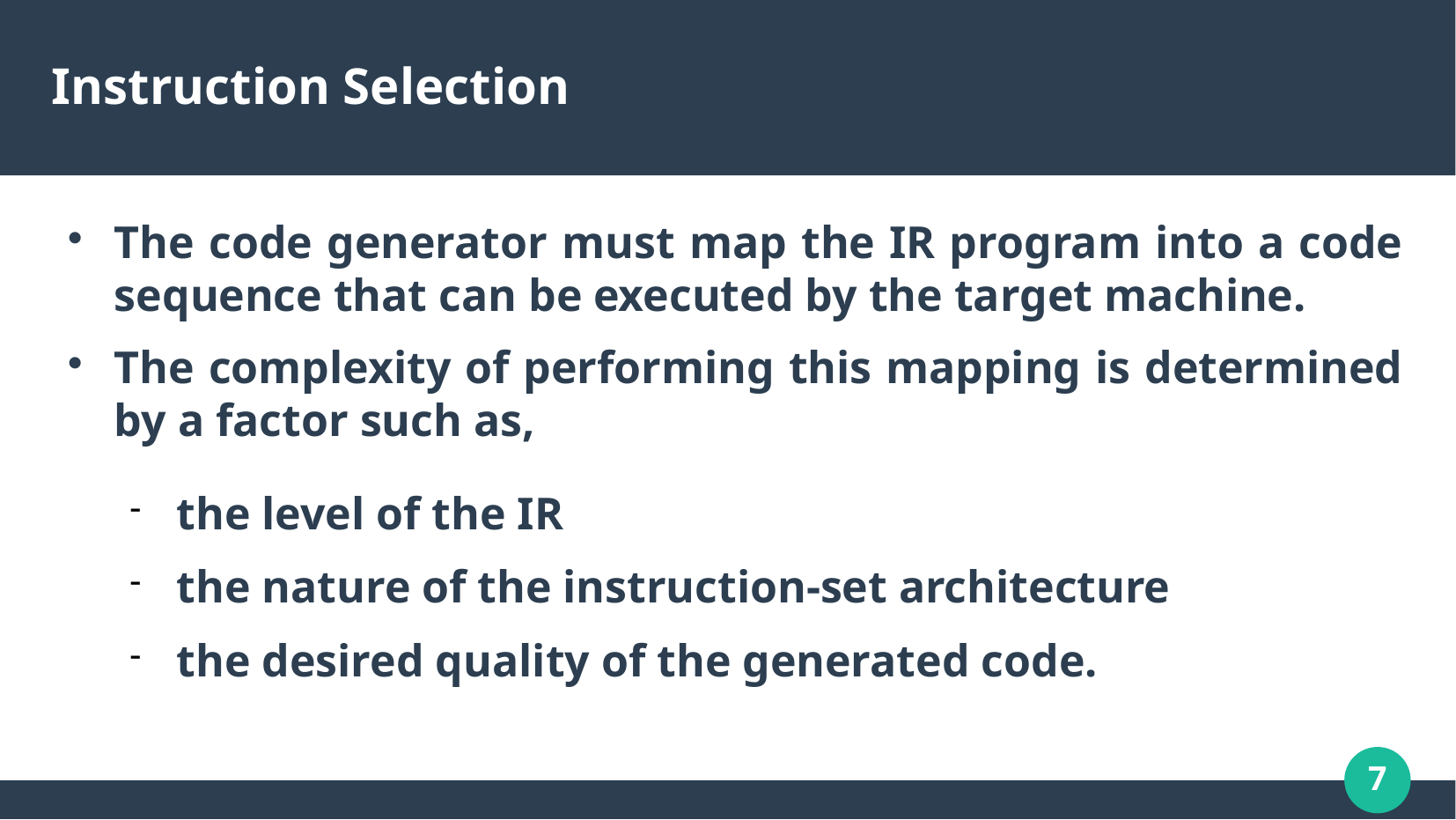

# Instruction Selection
The code generator must map the IR program into a code sequence that can be executed by the target machine.
The complexity of performing this mapping is determined by a factor such as,
the level of the IR
the nature of the instruction-set architecture
the desired quality of the generated code.